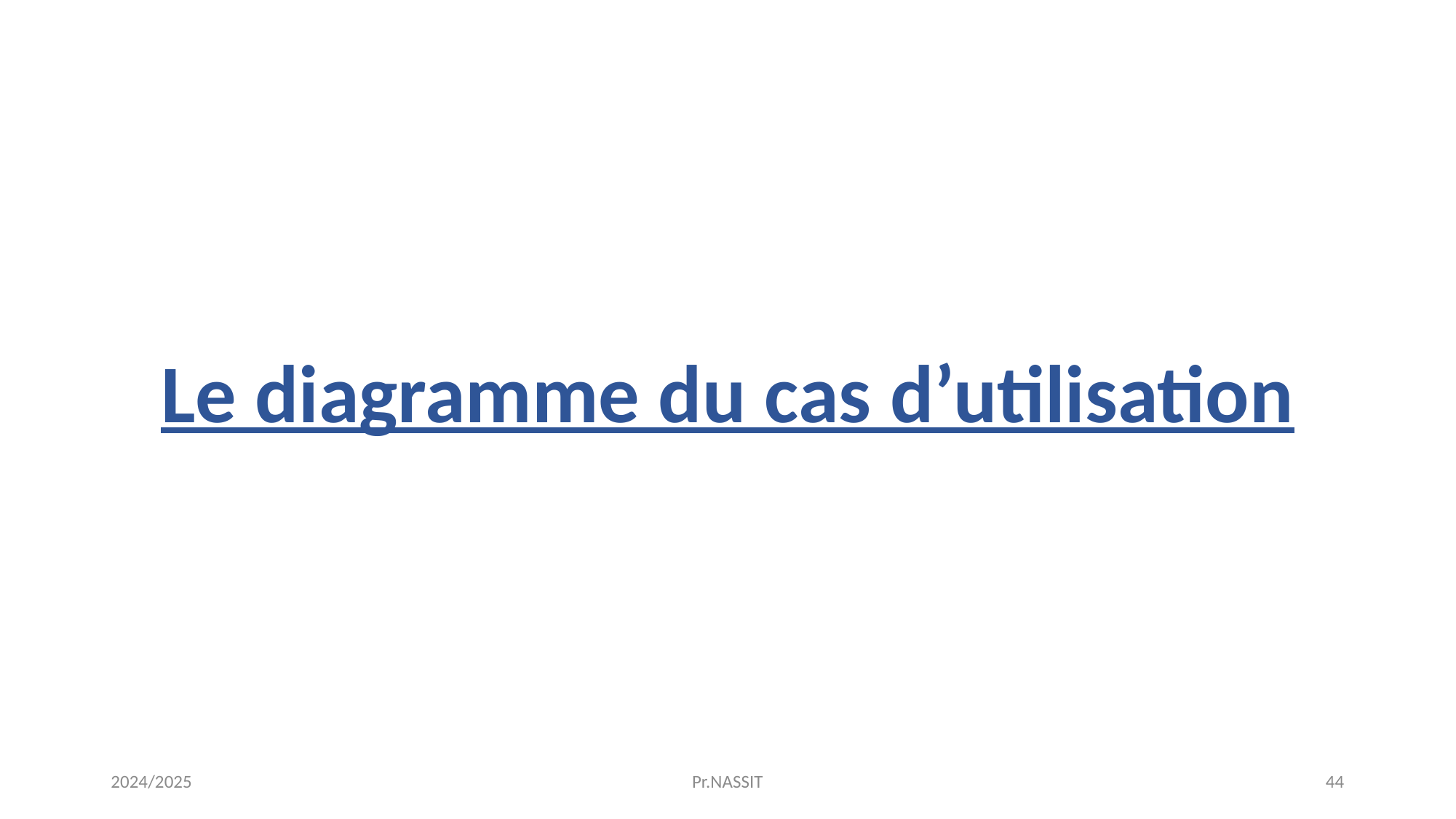

#
Le diagramme du cas d’utilisation

2024/2025
Pr.NASSIT
44